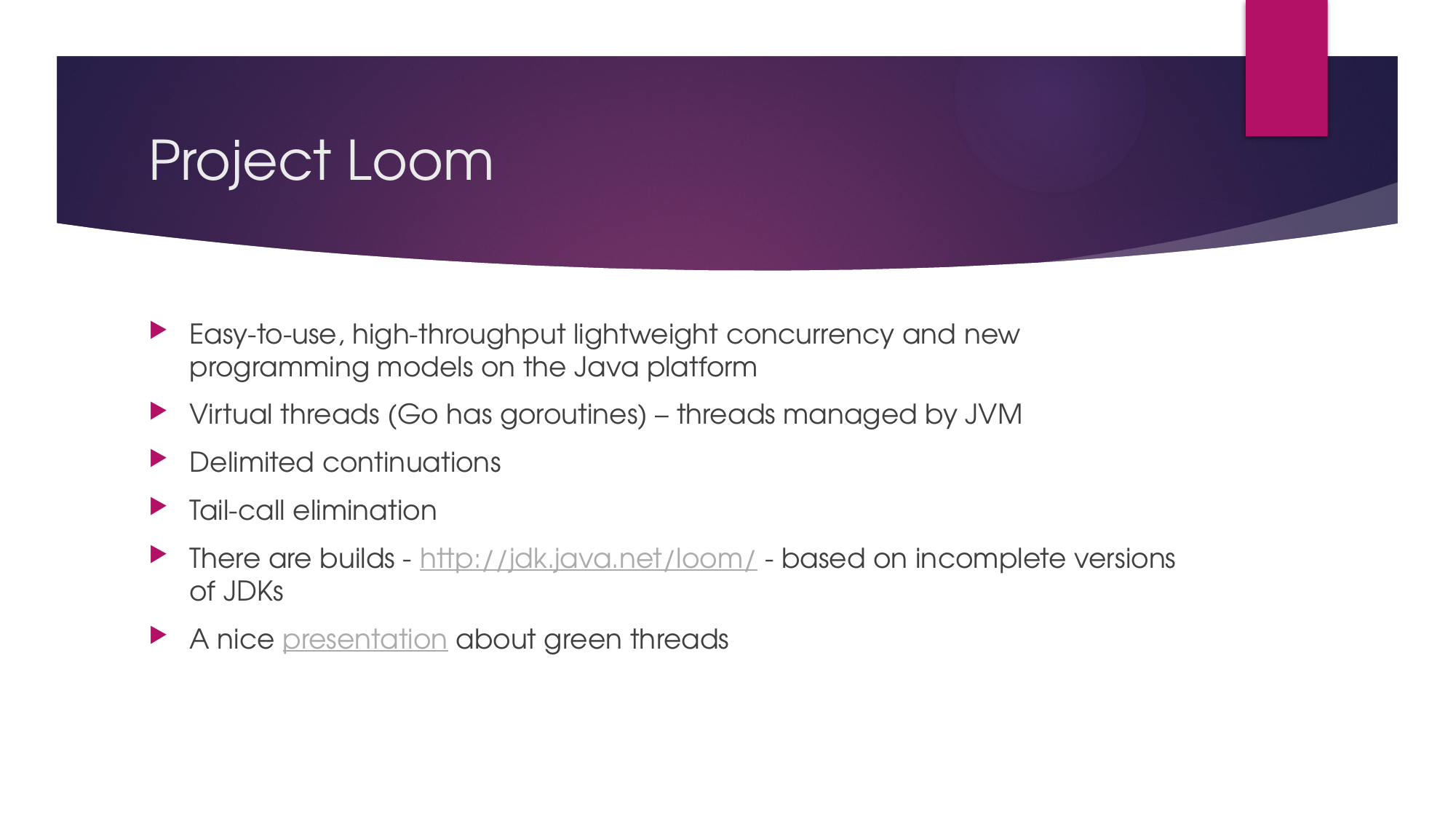

# Project Loom
Easy-to-use, high-throughput lightweight concurrency and new programming models on the Java platform
Virtual threads (Go has goroutines) – threads managed by JVM
Delimited continuations
Tail-call elimination
There are builds - http://jdk.java.net/loom/ - based on incomplete versions of JDKs
A nice presentation about green threads